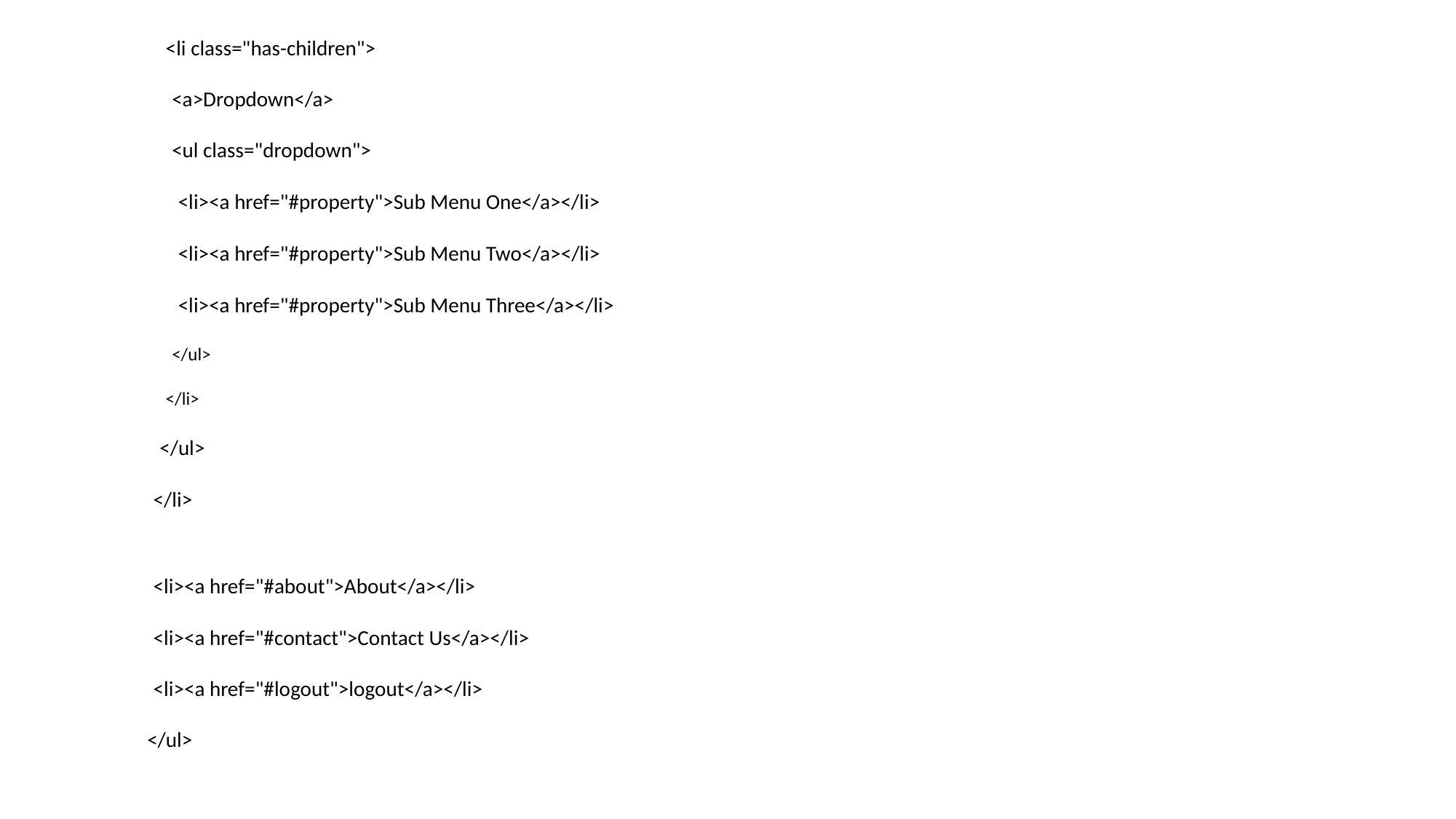

<li class="has-children">

<a>Dropdown</a>

<ul class="dropdown">

<li><a href="#property">Sub Menu One</a></li>

<li><a href="#property">Sub Menu Two</a></li>

<li><a href="#property">Sub Menu Three</a></li>

</ul>

</li>

</ul>

</li>

<li><a href="#about">About</a></li>

<li><a href="#contact">Contact Us</a></li>

<li><a href="#logout">logout</a></li>

</ul>